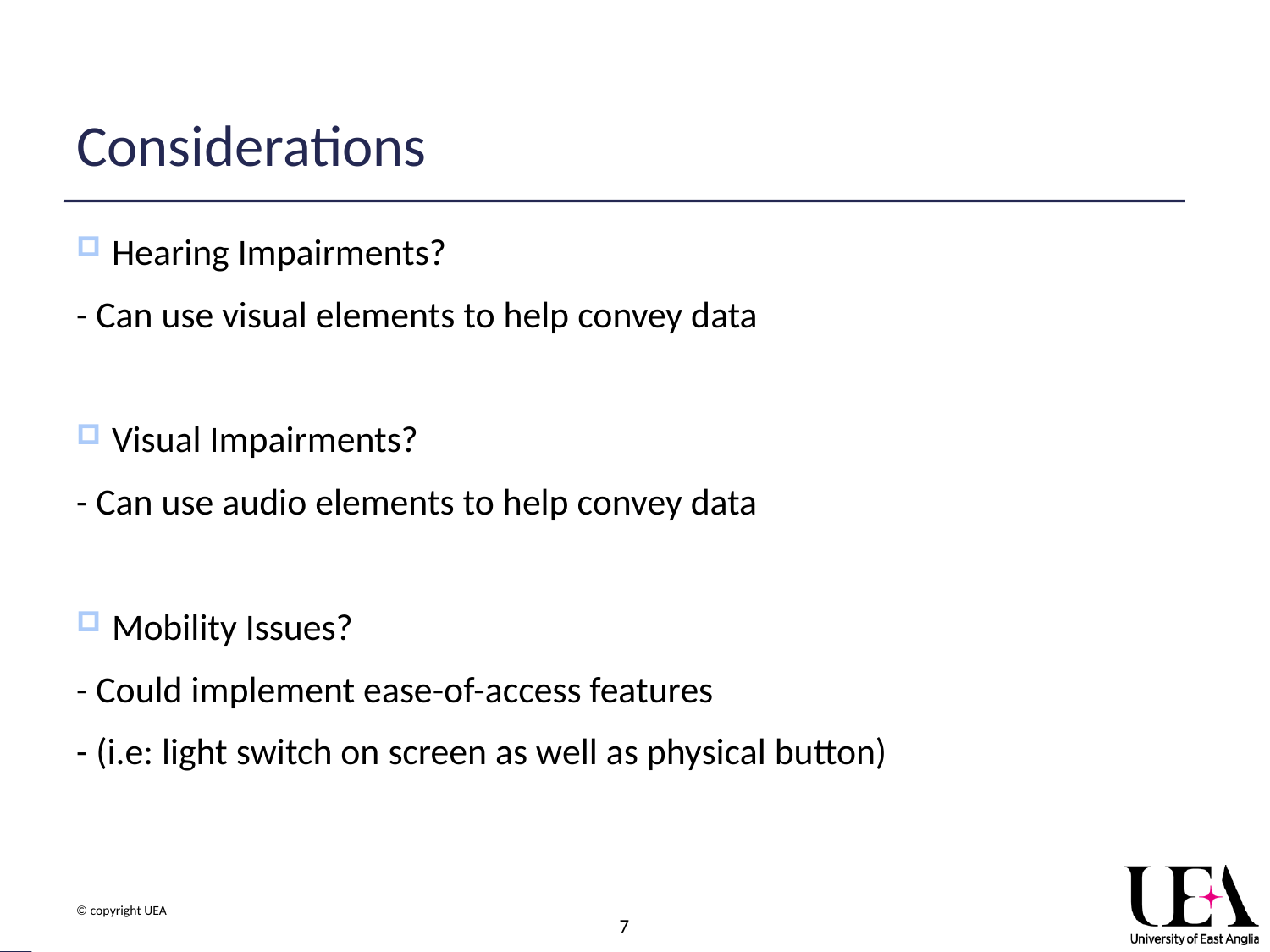

# Considerations
Hearing Impairments?
- Can use visual elements to help convey data

Visual Impairments?
- Can use audio elements to help convey data

Mobility Issues?
- Could implement ease-of-access features
- (i.e: light switch on screen as well as physical button)
7
© copyright UEA